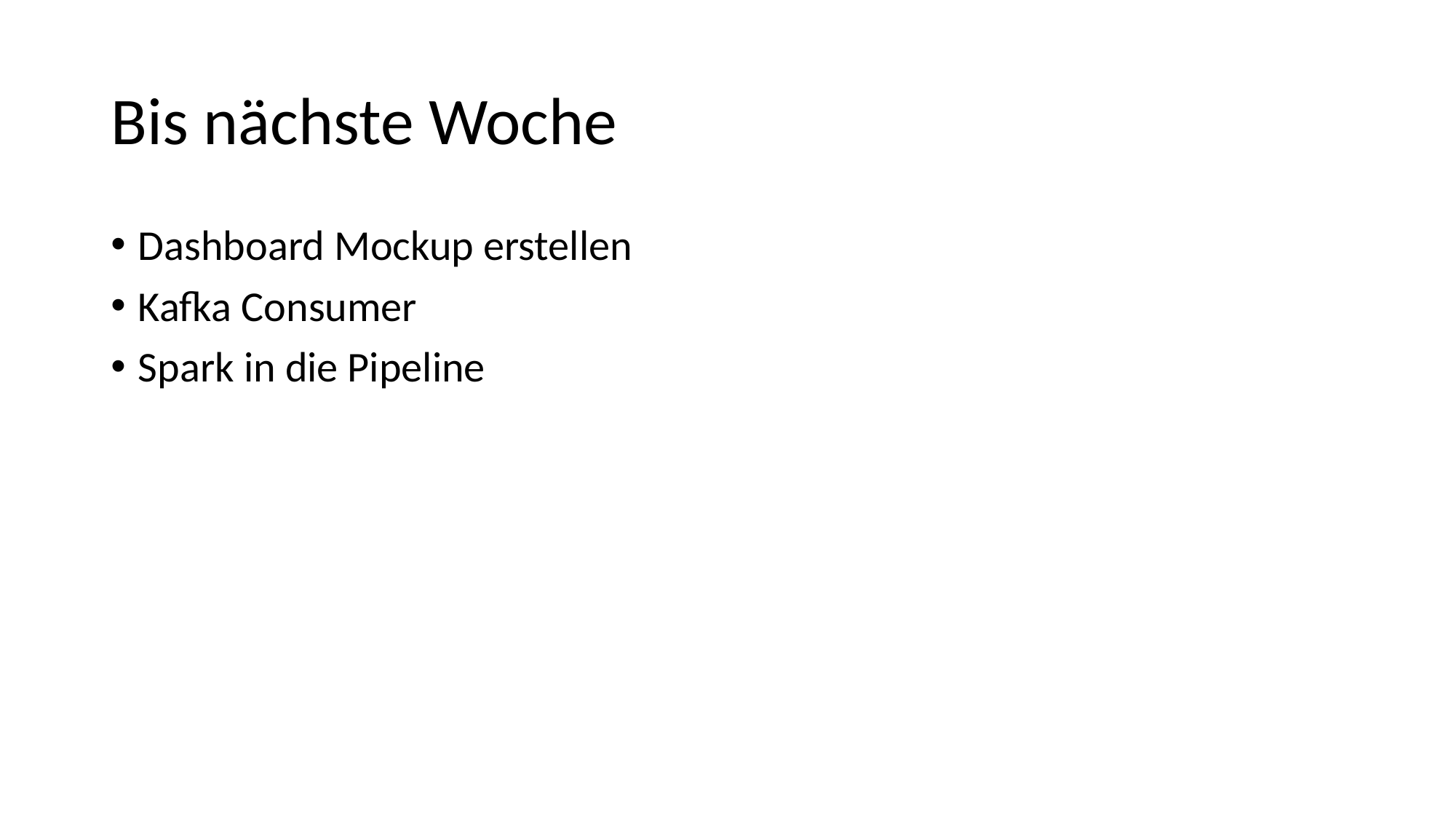

# Bis nächste Woche
Dashboard Mockup erstellen
Kafka Consumer
Spark in die Pipeline